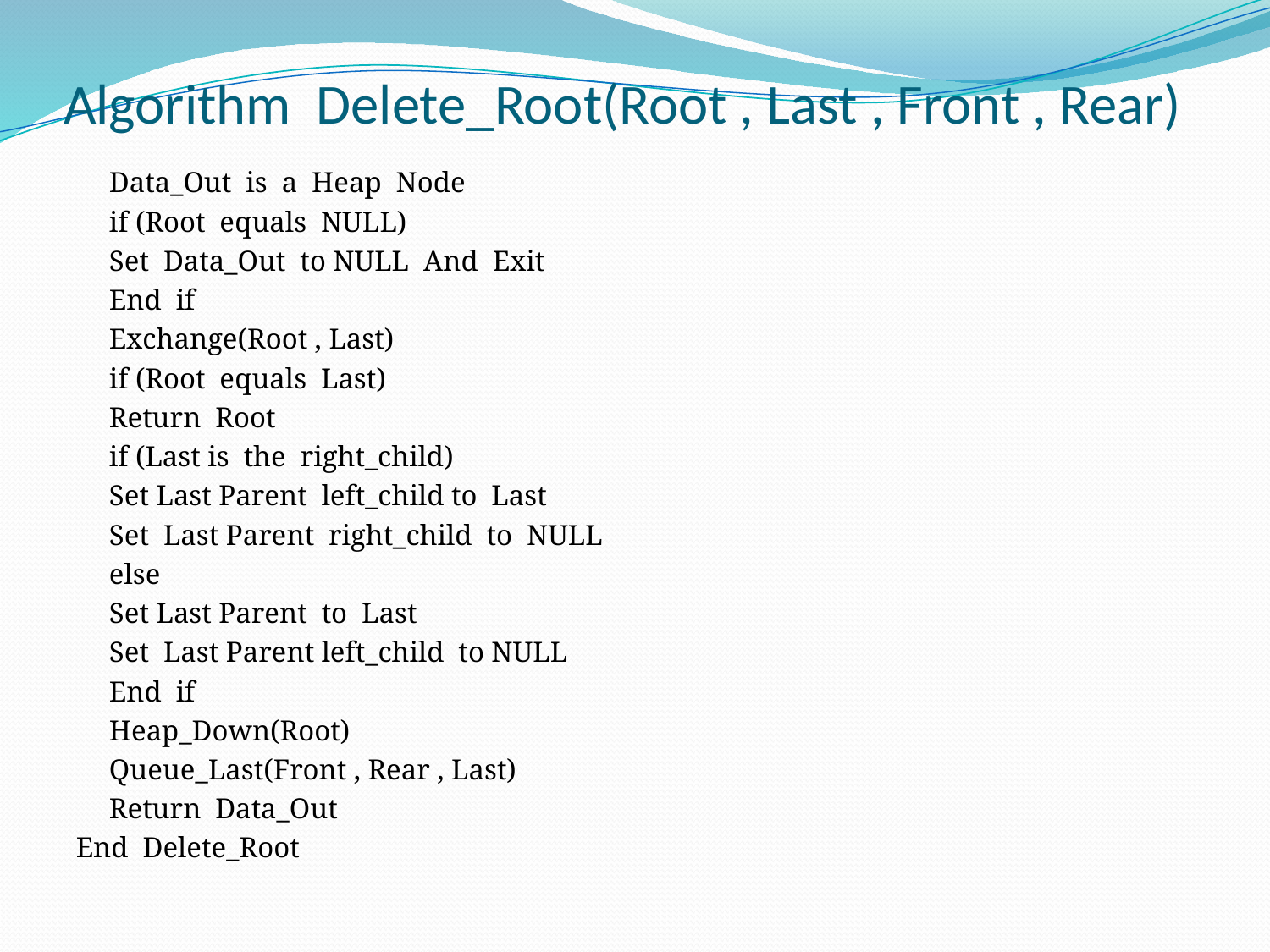

# Algorithm  Delete_Root(Root , Last , Front , Rear)
			Data_Out  is  a  Heap  Node
		if (Root  equals  NULL)
			Set  Data_Out  to NULL  And  Exit
		End  if
		Exchange(Root , Last)
		if (Root  equals  Last)
			Return  Root
		if (Last is  the  right_child)
			Set Last Parent  left_child to  Last
			Set  Last Parent  right_child  to  NULL
		else
			Set Last Parent  to  Last
			Set  Last Parent left_child  to NULL
		End  if
		Heap_Down(Root)
		Queue_Last(Front , Rear , Last)
		Return  Data_Out
End  Delete_Root